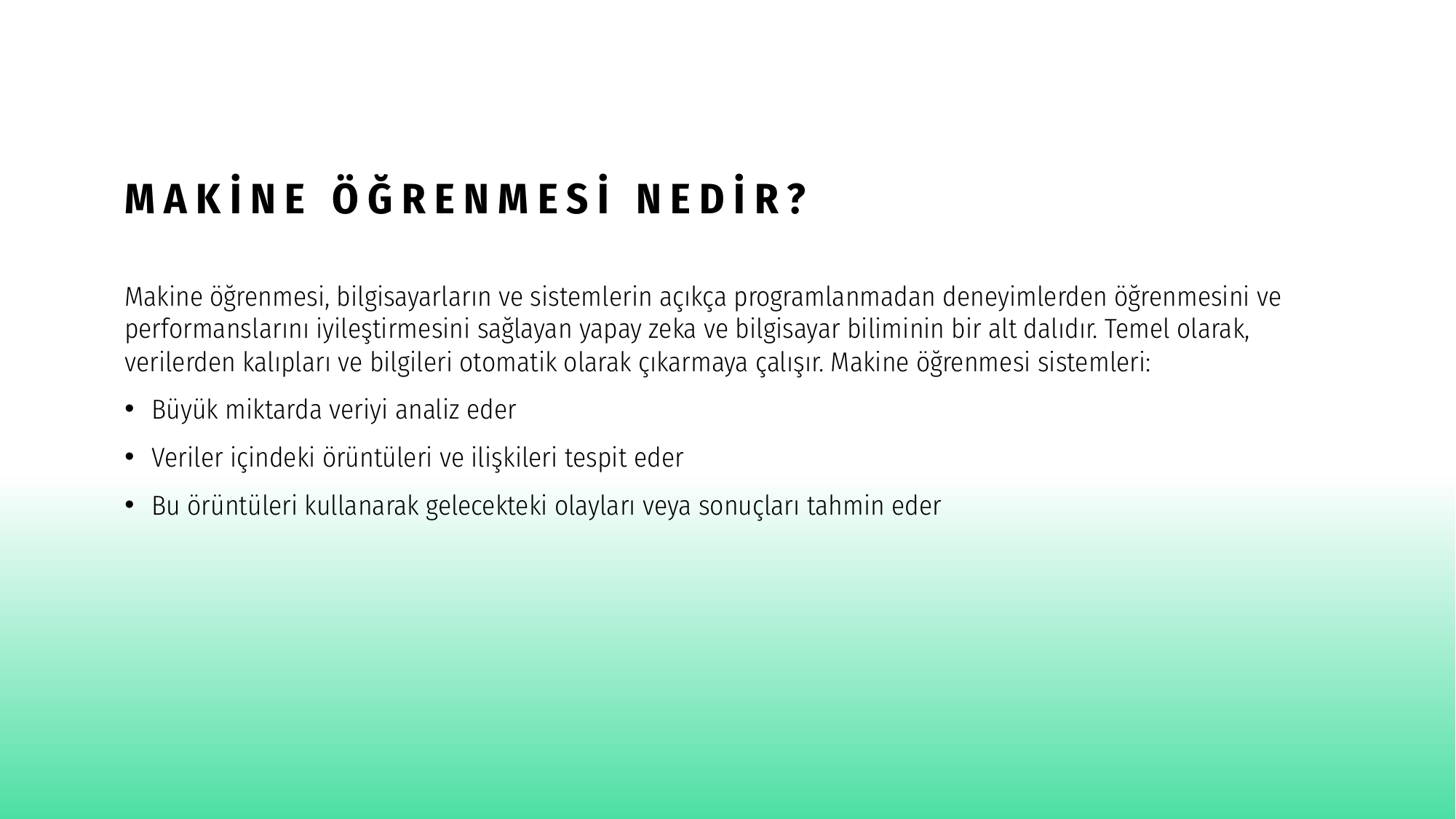

# Makine öğrenmesi nedir?
Makine öğrenmesi, bilgisayarların ve sistemlerin açıkça programlanmadan deneyimlerden öğrenmesini ve performanslarını iyileştirmesini sağlayan yapay zeka ve bilgisayar biliminin bir alt dalıdır. Temel olarak, verilerden kalıpları ve bilgileri otomatik olarak çıkarmaya çalışır. Makine öğrenmesi sistemleri:
Büyük miktarda veriyi analiz eder
Veriler içindeki örüntüleri ve ilişkileri tespit eder
Bu örüntüleri kullanarak gelecekteki olayları veya sonuçları tahmin eder